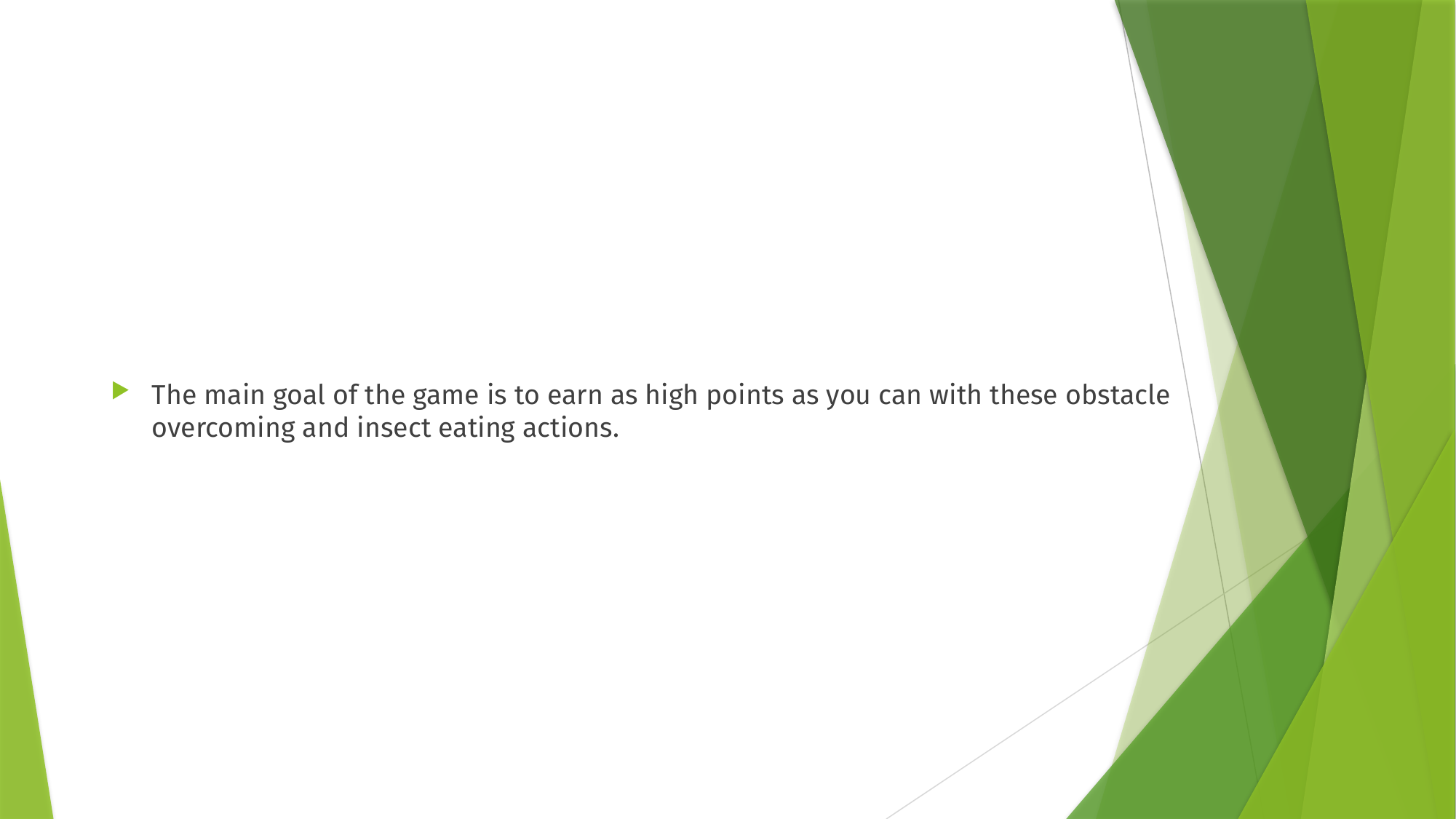

The main goal of the game is to earn as high points as you can with these obstacle overcoming and insect eating actions.